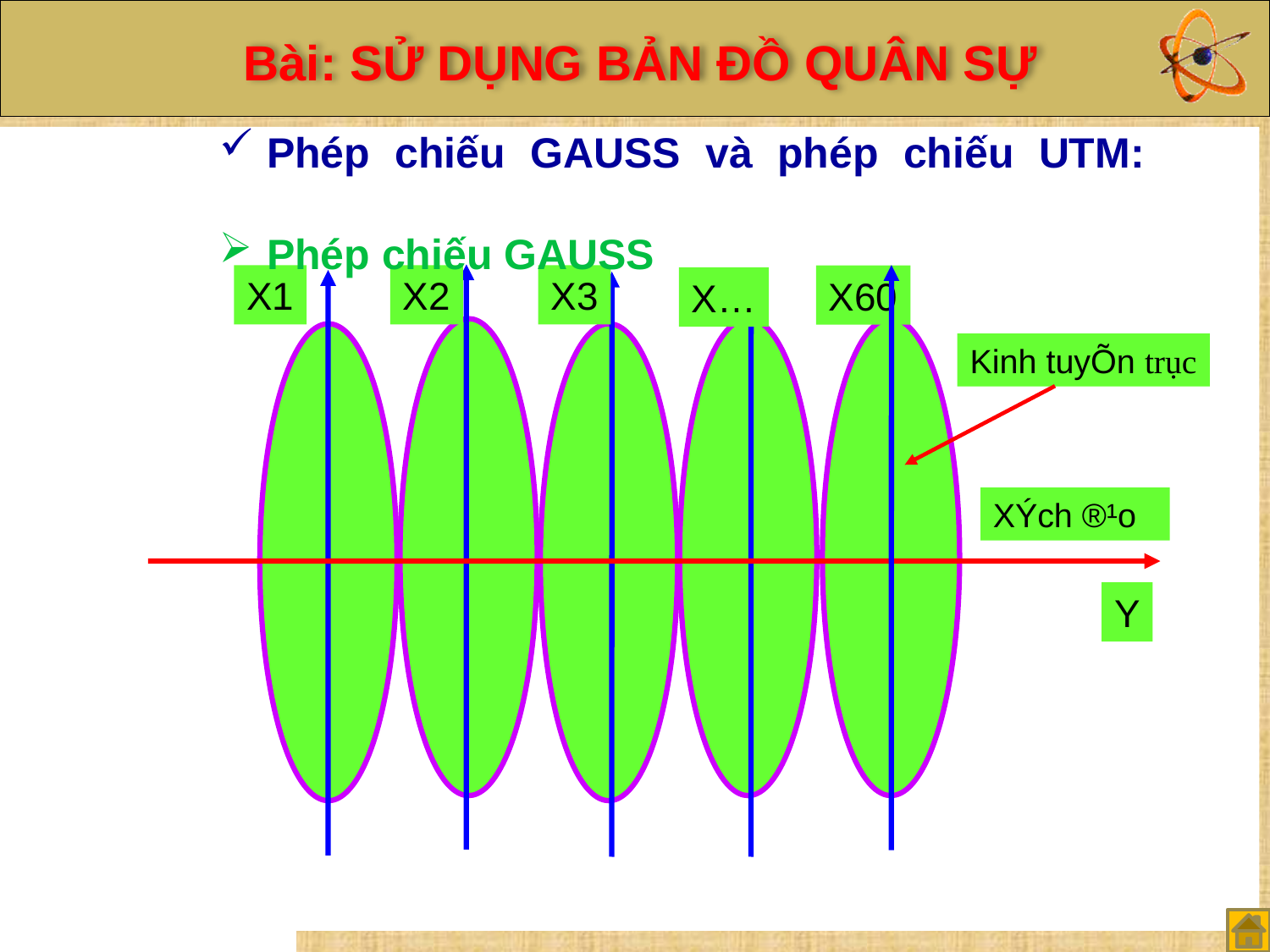

Phép chiếu GAUSS và phép chiếu UTM:
Phép chiếu GAUSS

X1
X2
X3
X60
X…

Kinh tuyÕn trục

XÝch ®¹o

Y